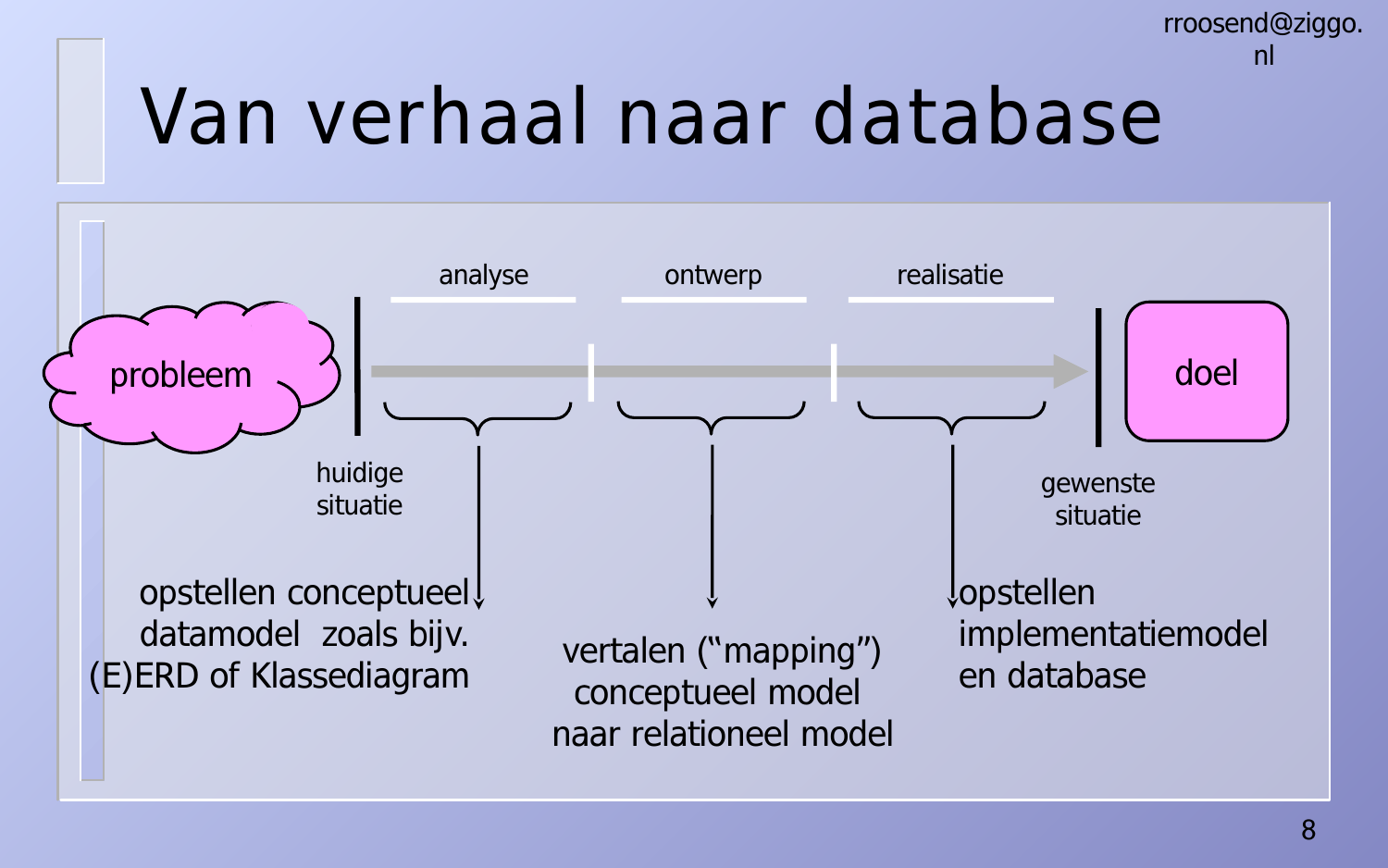

rroosend@ziggo.nl
# Van verhaal naar database
analyse

ontwerp

realisatie

probleem

doel

huidige
situatie
gewenste
situatie
opstellen conceptueel datamodel  zoals bijv.
(E)ERD of Klassediagram
opstellen implementatiemodel
en database
vertalen (“mapping”)
conceptueel model
naar relationeel model
8